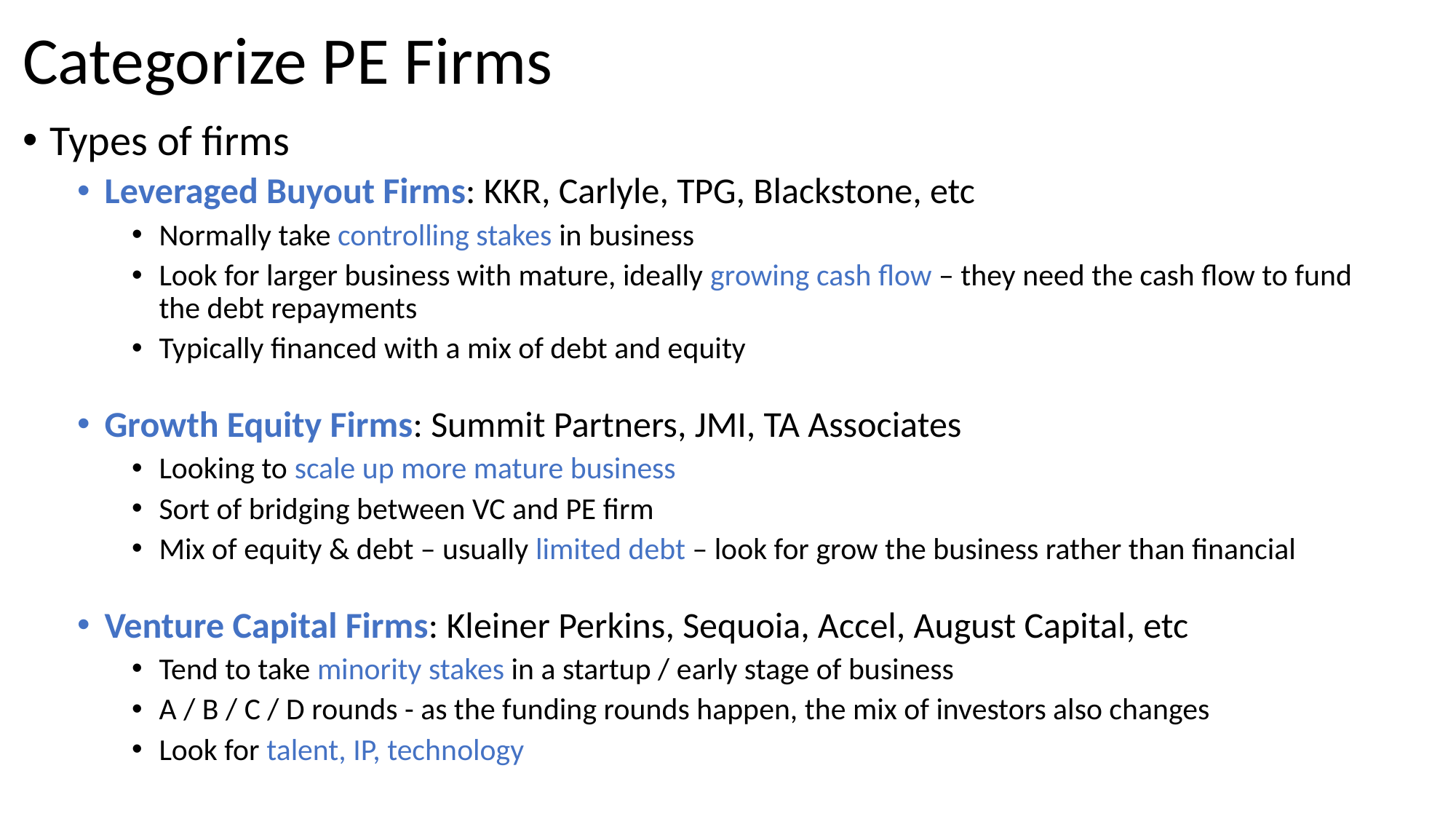

# Categorize PE Firms
Types of firms
Leveraged Buyout Firms: KKR, Carlyle, TPG, Blackstone, etc
Normally take controlling stakes in business
Look for larger business with mature, ideally growing cash flow – they need the cash flow to fund the debt repayments
Typically financed with a mix of debt and equity
Growth Equity Firms: Summit Partners, JMI, TA Associates
Looking to scale up more mature business
Sort of bridging between VC and PE firm
Mix of equity & debt – usually limited debt – look for grow the business rather than financial
Venture Capital Firms: Kleiner Perkins, Sequoia, Accel, August Capital, etc
Tend to take minority stakes in a startup / early stage of business
A / B / C / D rounds - as the funding rounds happen, the mix of investors also changes
Look for talent, IP, technology